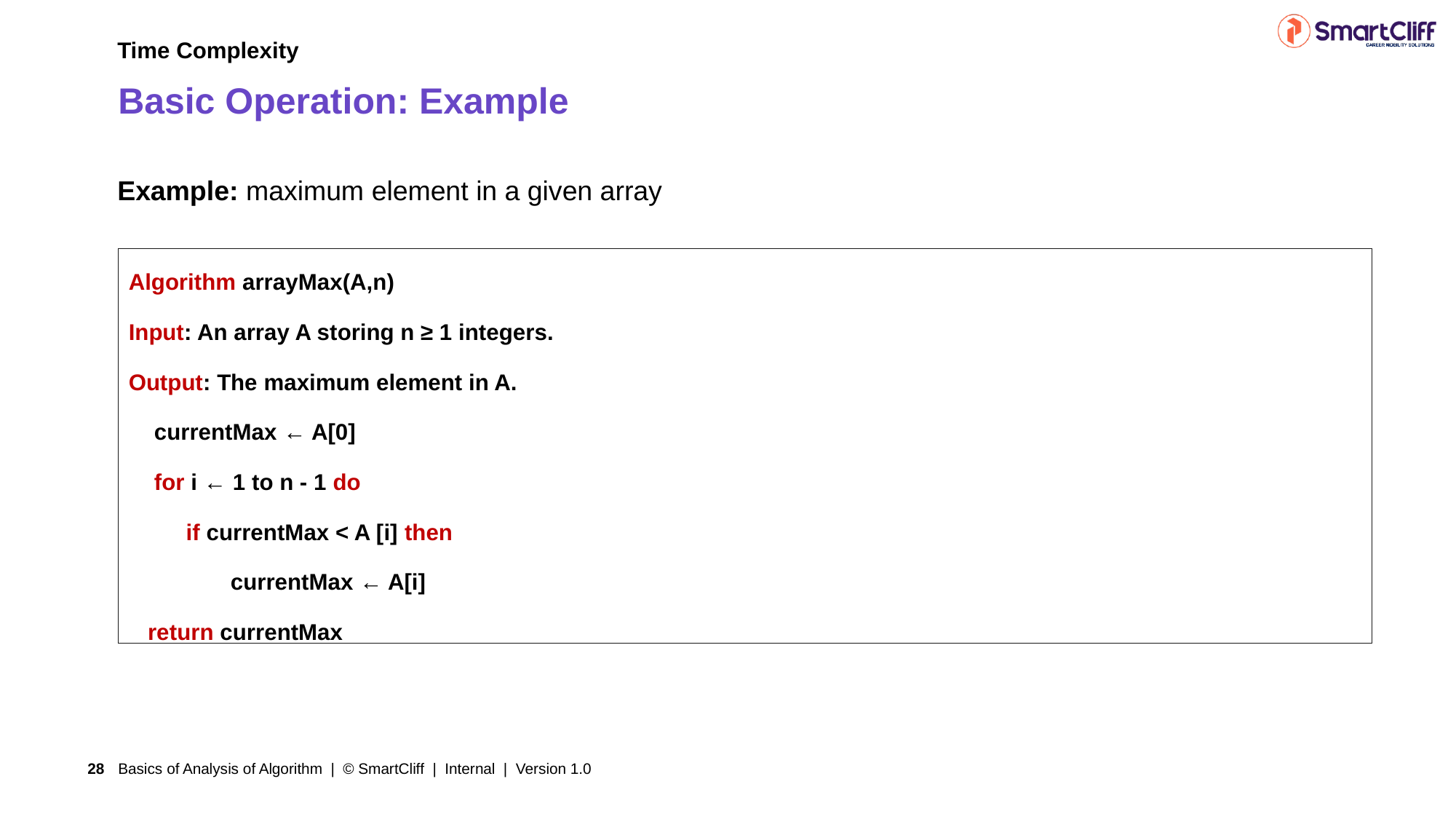

Time Complexity
# Basic Operation: Example
Example: maximum element in a given array

Algorithm arrayMax(A,n)
Input: An array A storing n ≥ 1 integers.
Output: The maximum element in A.
    currentMax ← A[0]
    for i ← 1 to n - 1 do
         if currentMax < A [i] then
                currentMax ← A[i]
   return currentMax
Basics of Analysis of Algorithm  |  © SmartCliff  |  Internal  |  Version 1.0
28